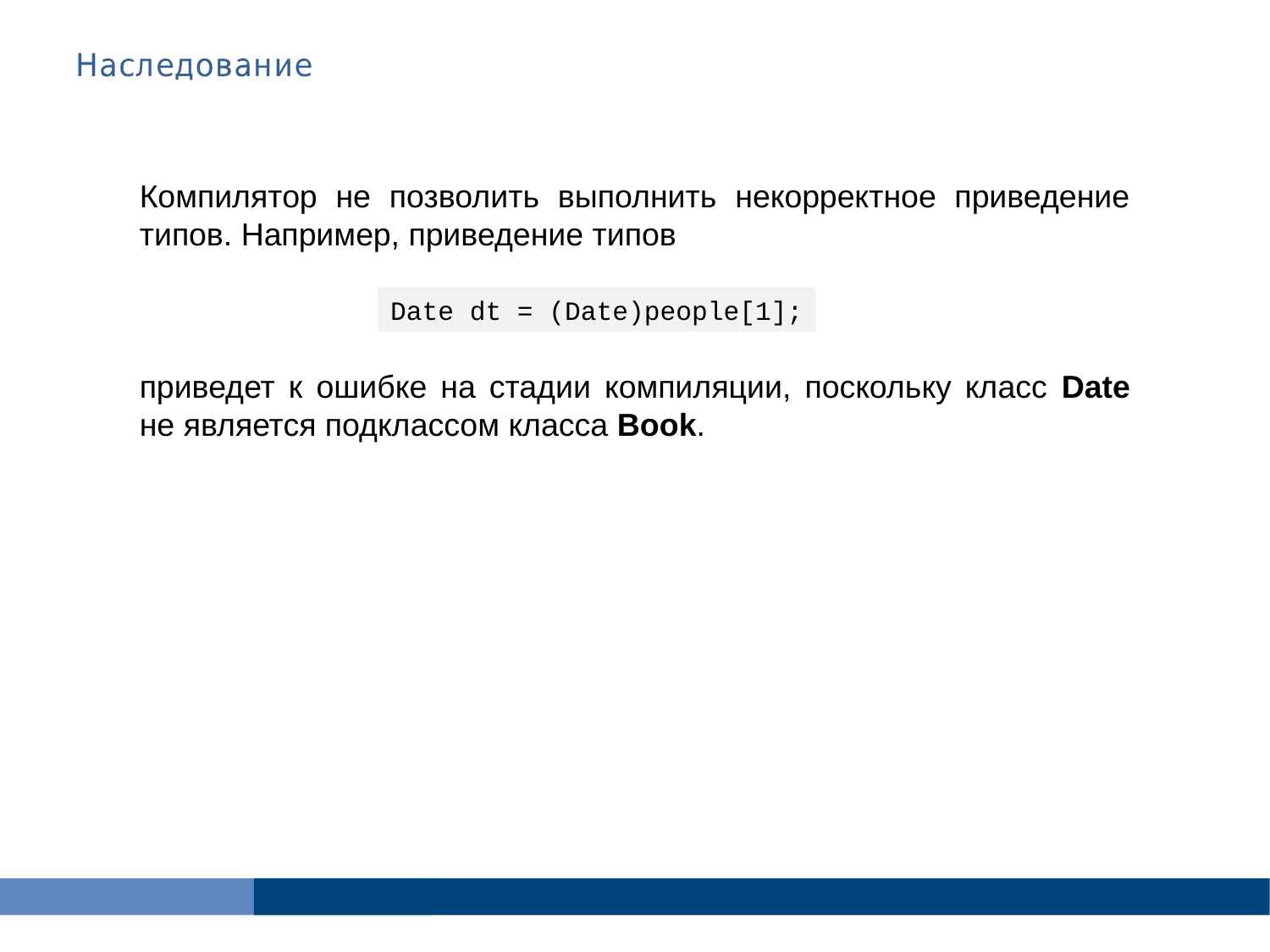

Наследование
Компилятор не позволить выполнить некорректное приведение типов. Например, приведение типов

Date dt = (Date)people[1];
приведет к ошибке на стадии компиляции, поскольку класс Date не является подклассом класса Book.